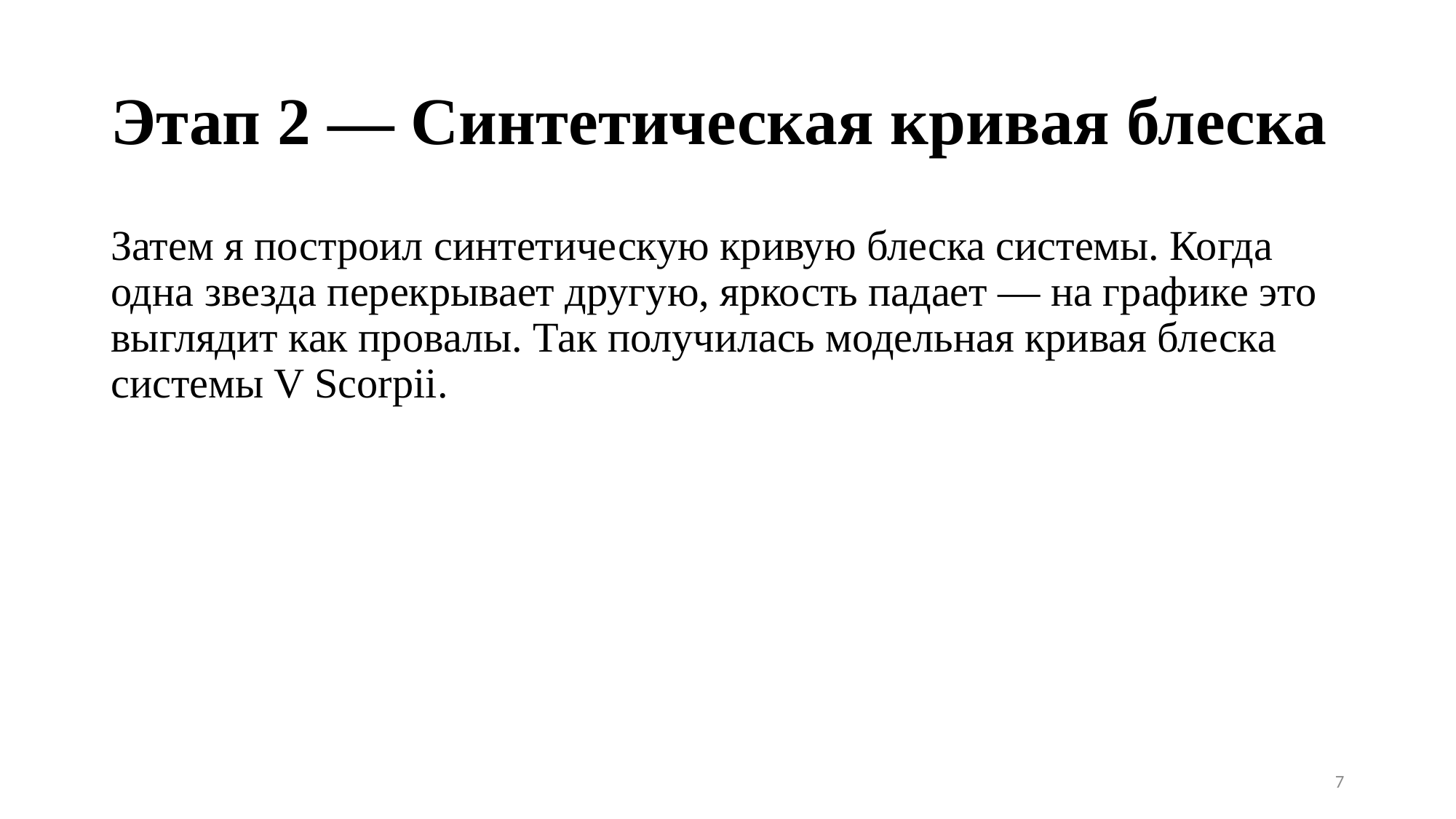

# Этап 2 — Синтетическая кривая блеска
Затем я построил синтетическую кривую блеска системы. Когда одна звезда перекрывает другую, яркость падает — на графике это выглядит как провалы. Так получилась модельная кривая блеска системы V Scorpii.
7